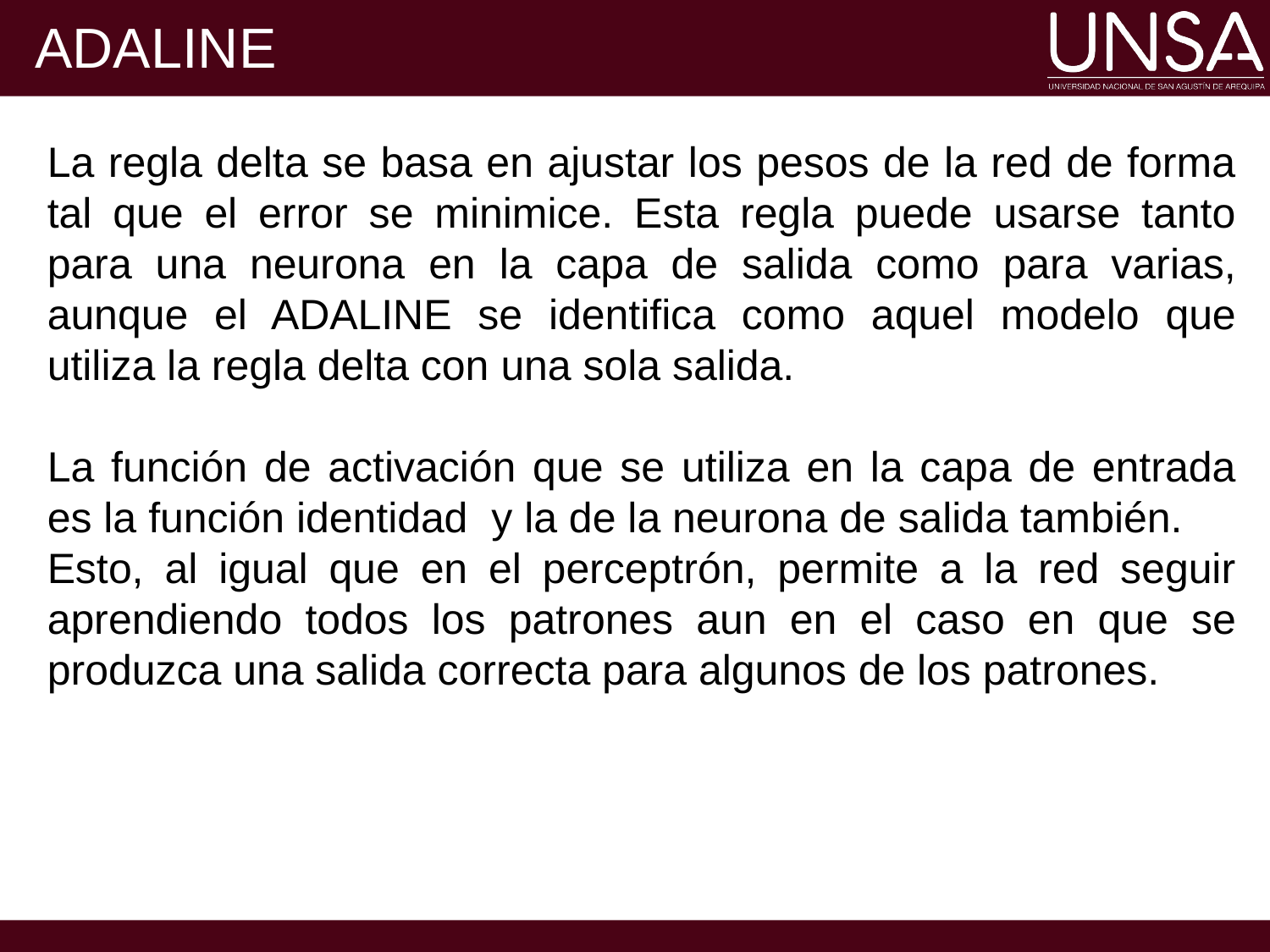

# ADALINE
La regla delta se basa en ajustar los pesos de la red de forma tal que el error se minimice. Esta regla puede usarse tanto para una neurona en la capa de salida como para varias, aunque el ADALINE se identifica como aquel modelo que utiliza la regla delta con una sola salida.

La función de activación que se utiliza en la capa de entrada es la función identidad  y la de la neurona de salida también.
Esto, al igual que en el perceptrón, permite a la red seguir aprendiendo todos los patrones aun en el caso en que se produzca una salida correcta para algunos de los patrones.